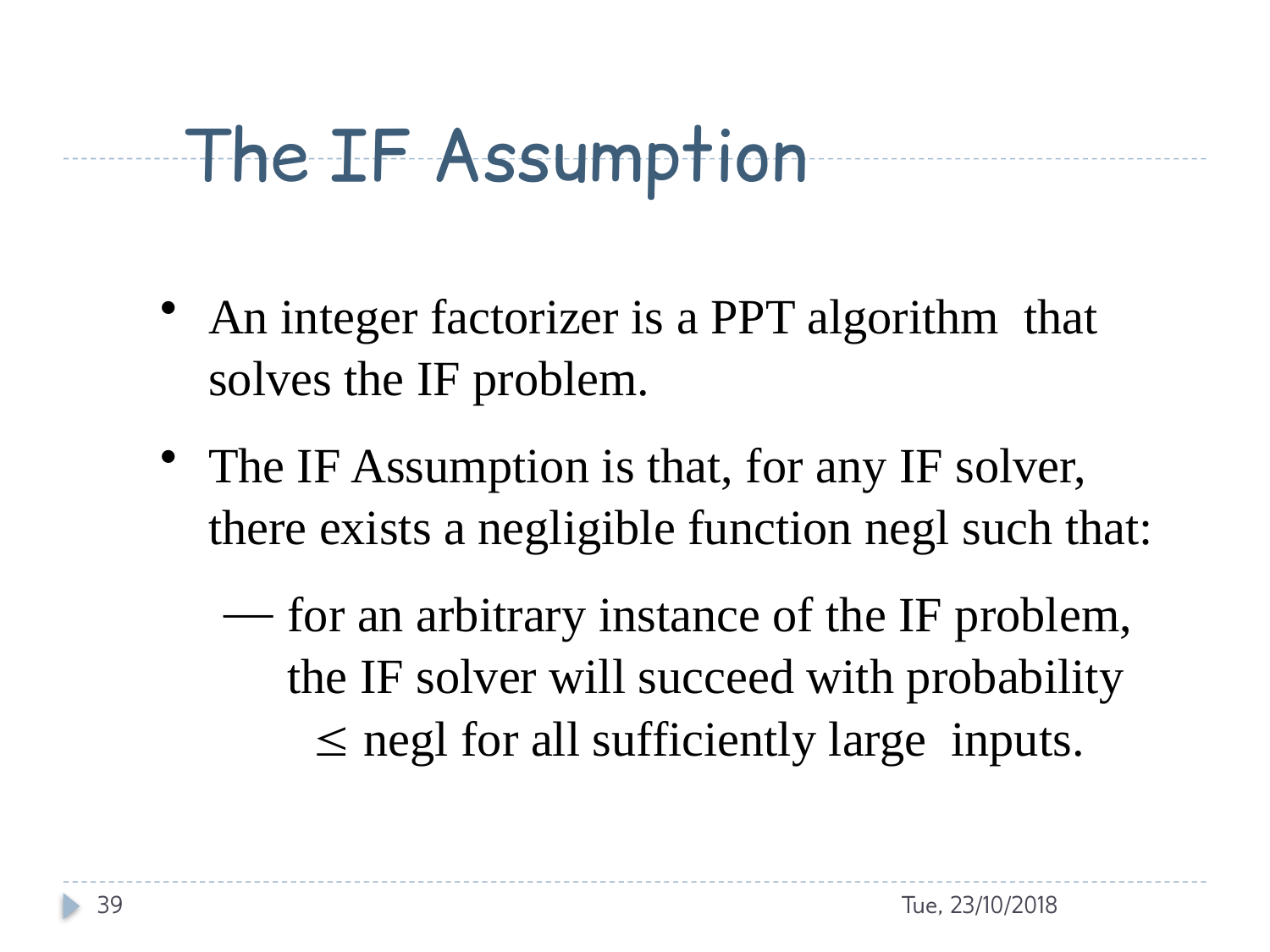

# The IF Assumption
An integer factorizer is a PPT algorithm  that solves the IF problem.
The IF Assumption is that, for any IF solver, there exists a negligible function negl such that:
for an arbitrary instance of the IF problem, the IF solver will succeed with probability      ≤ negl for all sufficiently large  inputs.

39
Tue, 23/10/2018